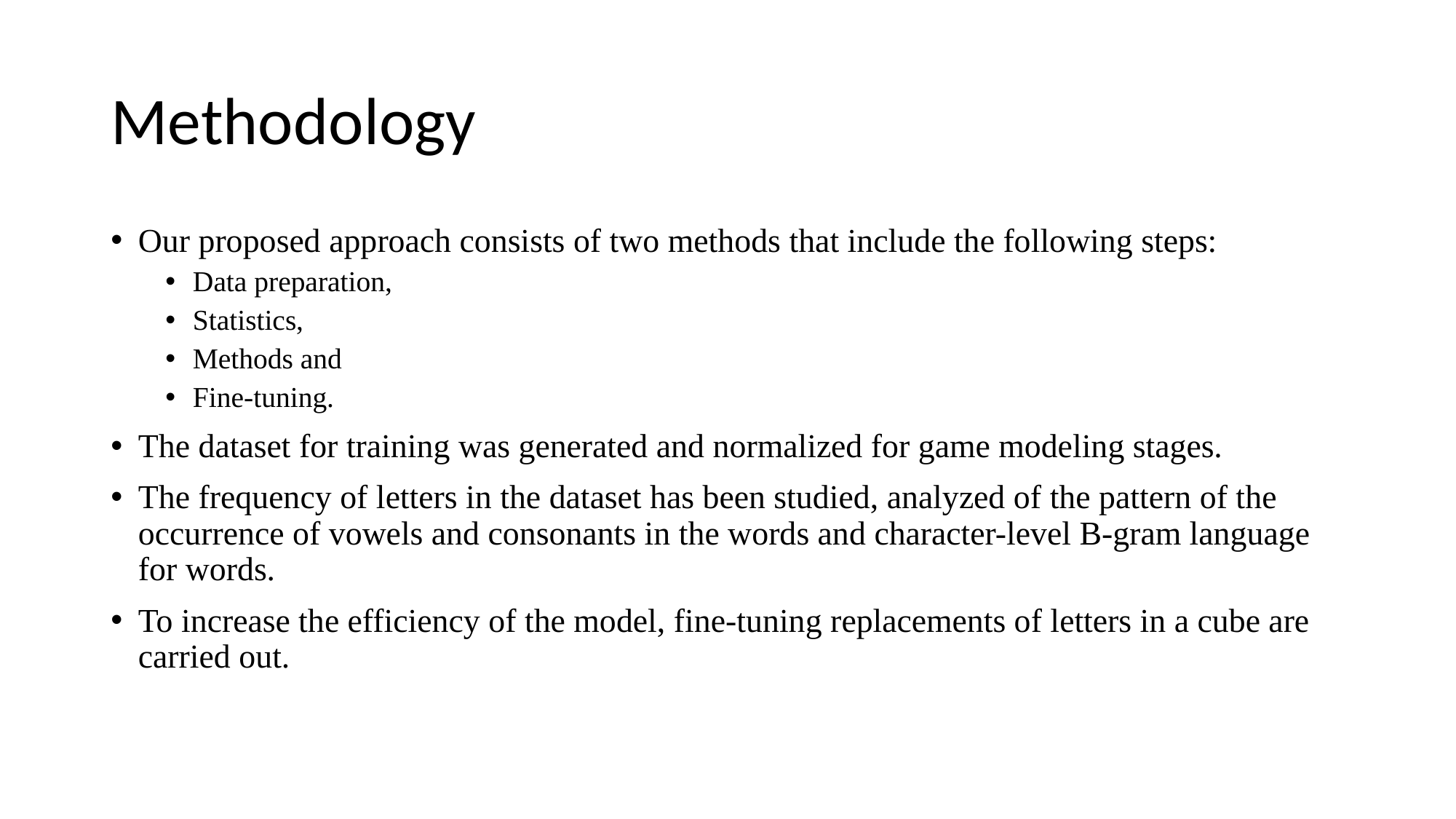

# Methodology
Our proposed approach consists of two methods that include the following steps:
Data preparation,
Statistics,
Methods and
Fine-tuning.
The dataset for training was generated and normalized for game modeling stages.
The frequency of letters in the dataset has been studied, analyzed of the pattern of the occurrence of vowels and consonants in the words and character-level B-gram language for words.
To increase the efficiency of the model, fine-tuning replacements of letters in a cube are carried out.